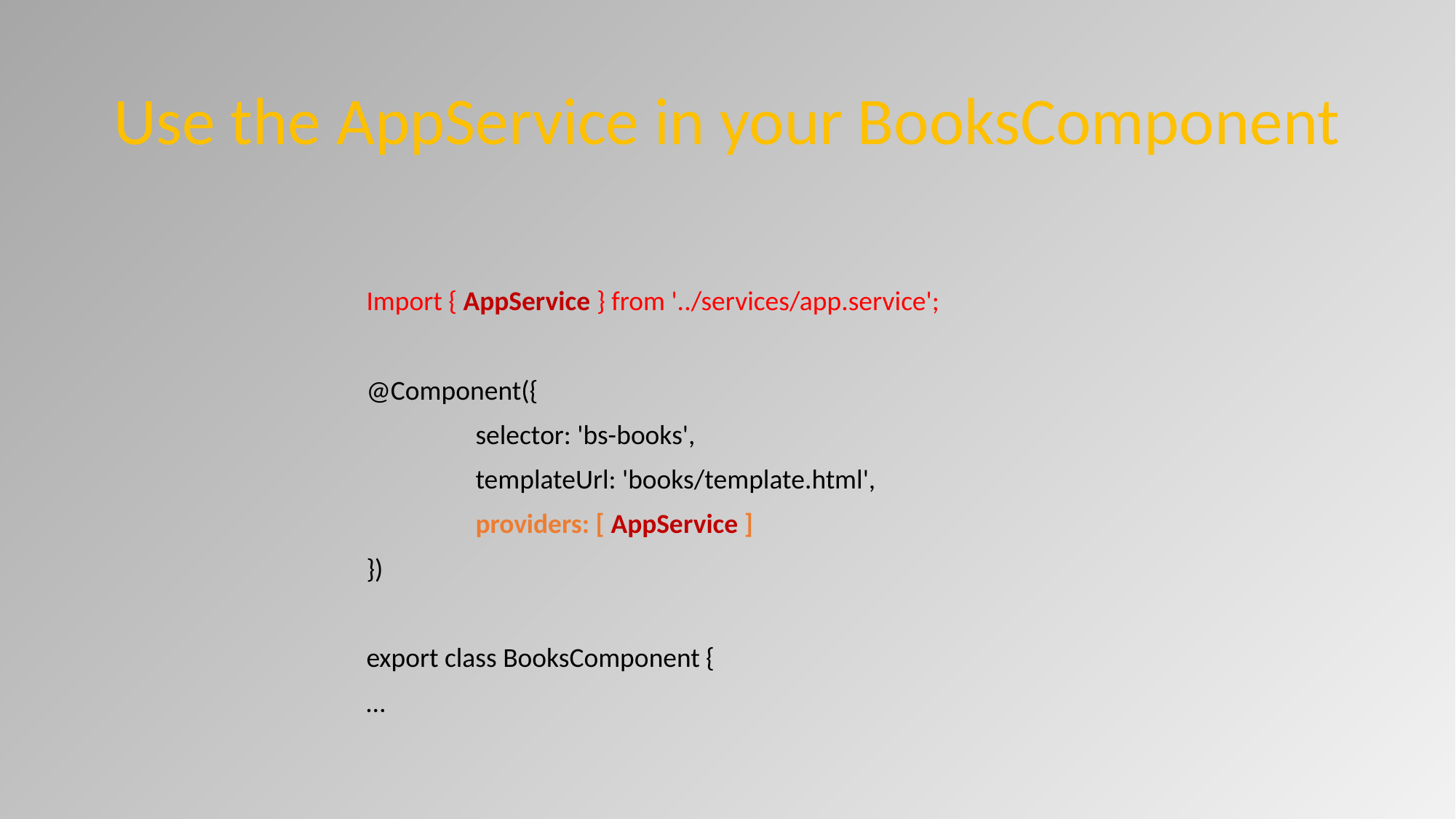

# Use the AppService in your BooksComponent

Import { AppService } from '../services/app.service';

@Component({
    	selector: 'bs-books',
    	templateUrl: 'books/template.html',
    	providers: [ AppService ]
})

export class BooksComponent {
…